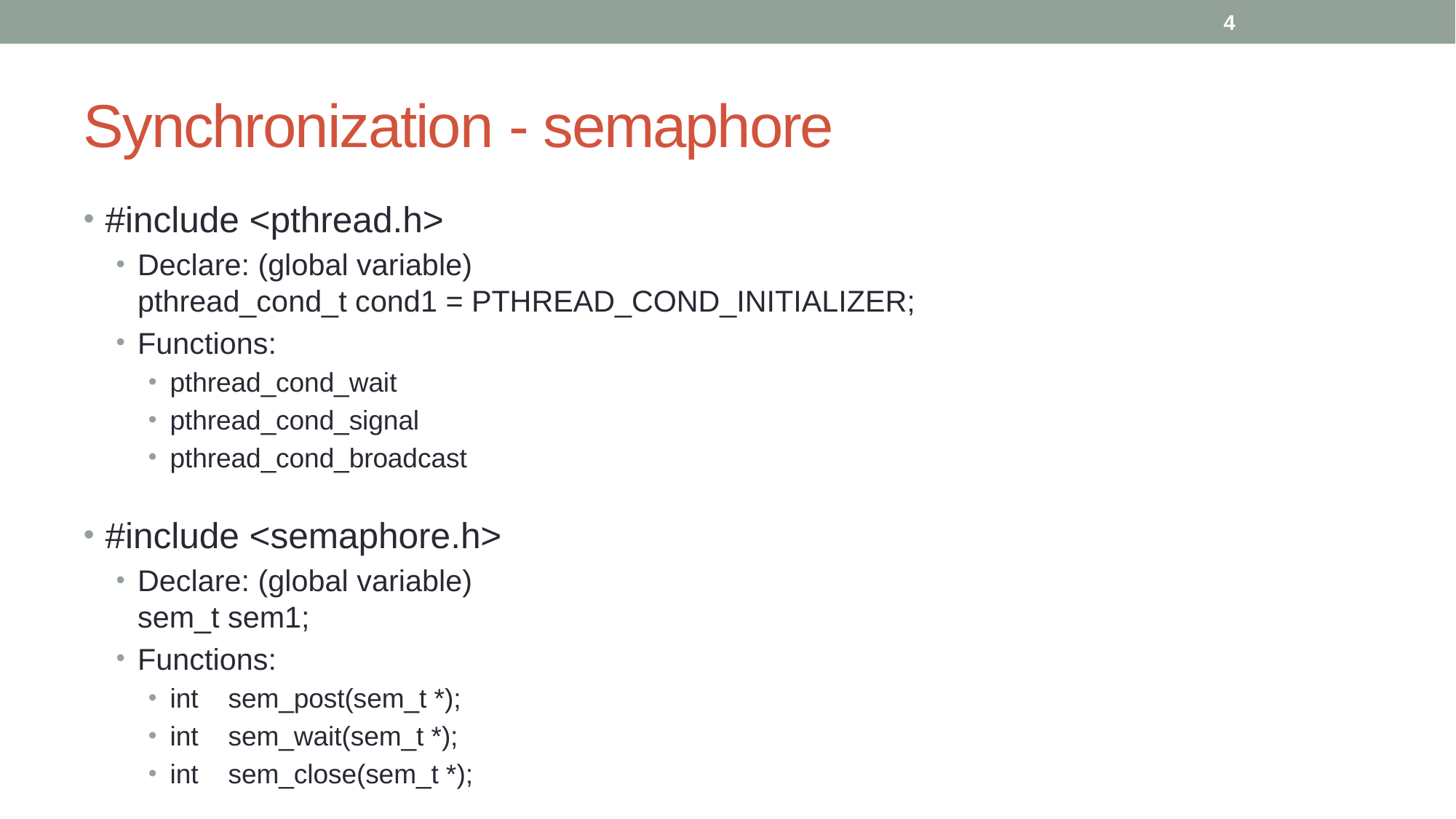

4
# Synchronization - semaphore
#include <pthread.h>
Declare: (global variable)
pthread_cond_t cond1 = PTHREAD_COND_INITIALIZER;
Functions:
pthread_cond_wait
pthread_cond_signal
pthread_cond_broadcast
#include <semaphore.h>
Declare: (global variable)
sem_t sem1;
Functions:
int    sem_post(sem_t *);
int    sem_wait(sem_t *);
int    sem_close(sem_t *);